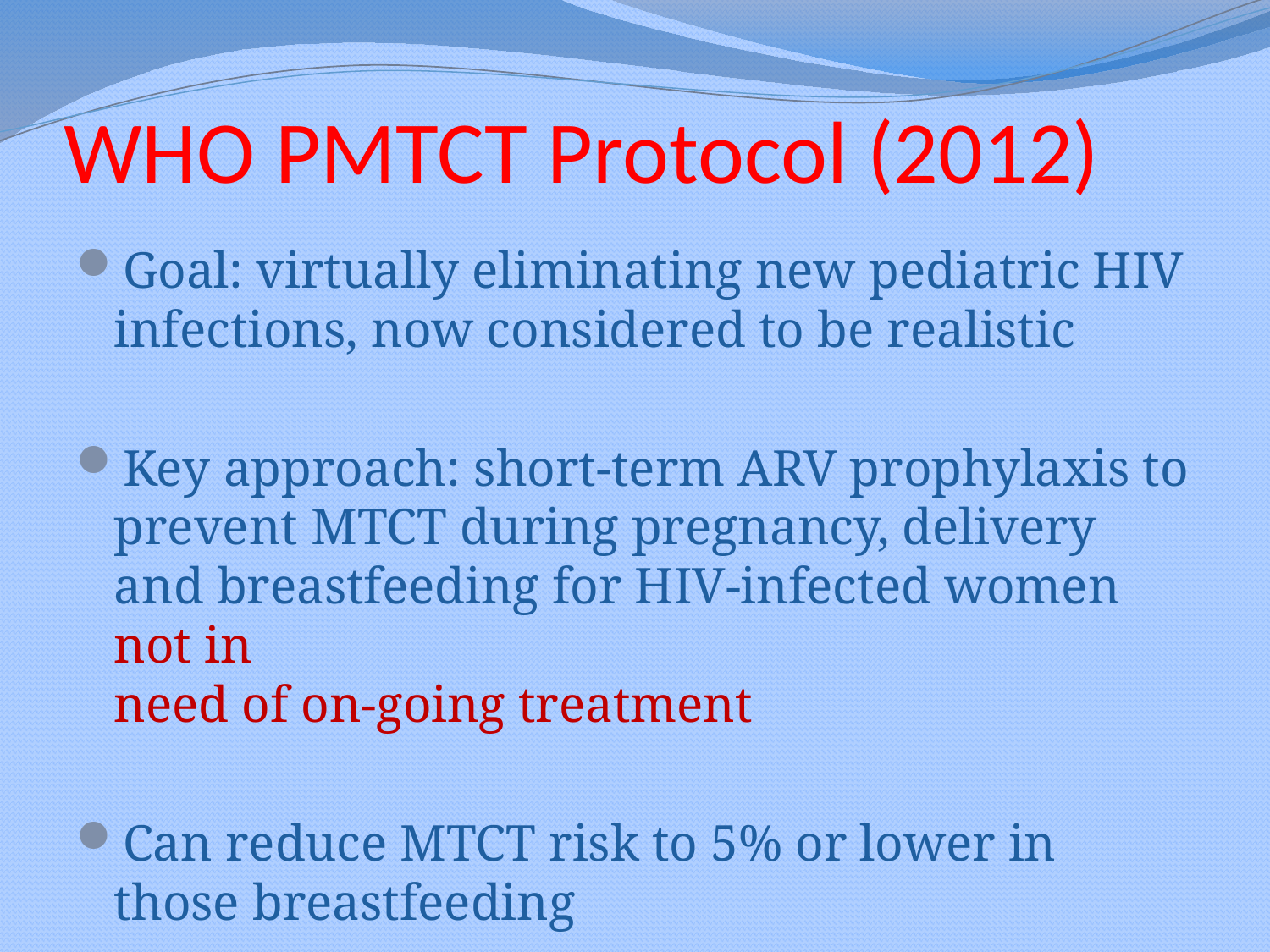

# WHO PMTCT Protocol (2012)
Goal: virtually eliminating new pediatric HIV infections, now considered to be realistic

Key approach: short-term ARV prophylaxis to prevent MTCT during pregnancy, delivery and breastfeeding for HIV-infected women not in
need of on-going treatment

Can reduce MTCT risk to 5% or lower in those breastfeeding